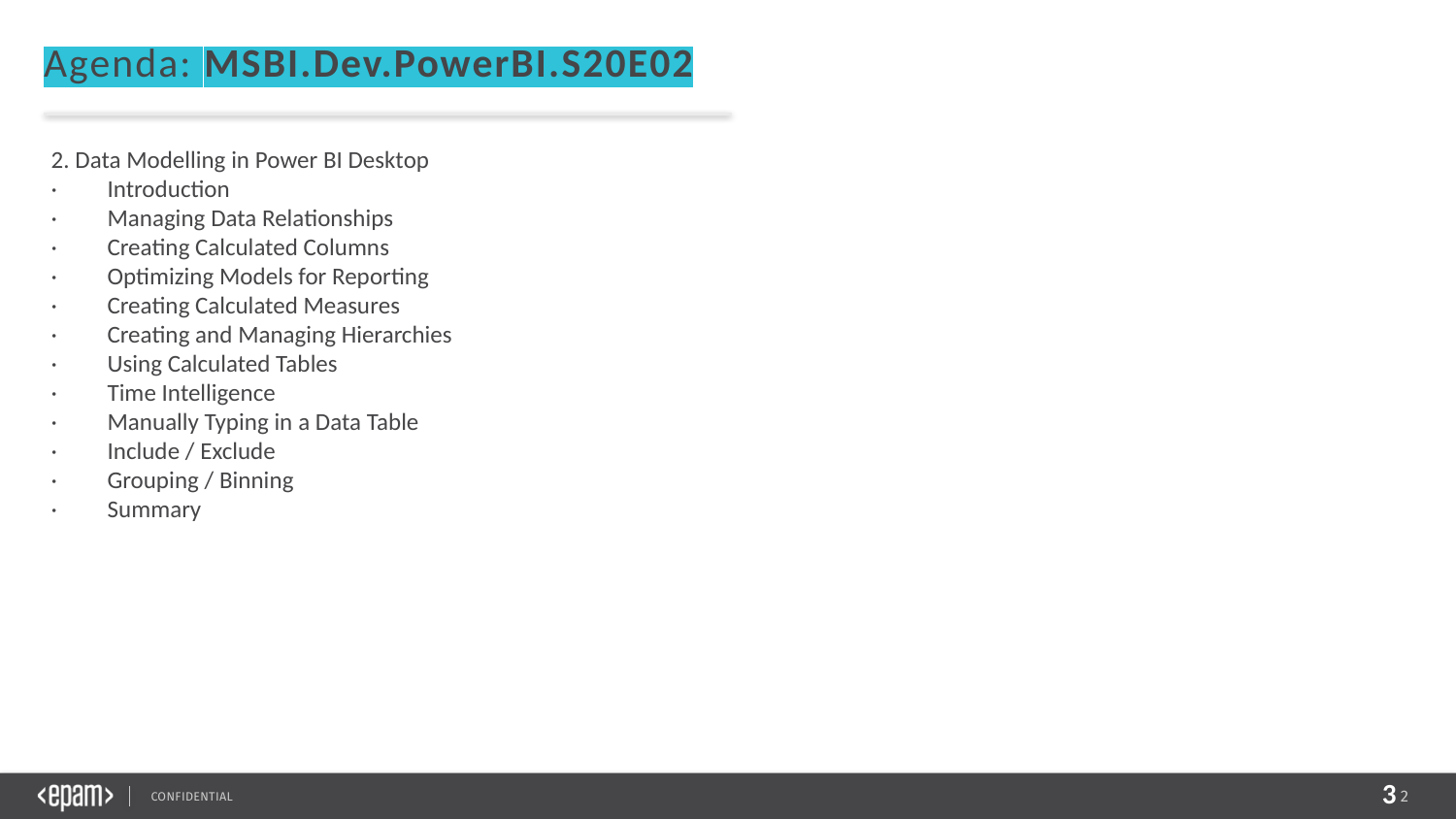

Agenda: MSBI.Dev.PowerBI.S20E02
2. Data Modelling in Power BI Desktop
·         Introduction
·         Managing Data Relationships
·         Creating Calculated Columns
·         Optimizing Models for Reporting
·         Creating Calculated Measures
·         Creating and Managing Hierarchies
·         Using Calculated Tables
·         Time Intelligence
·         Manually Typing in a Data Table
·         Include / Exclude
·         Grouping / Binning
·         Summary
3